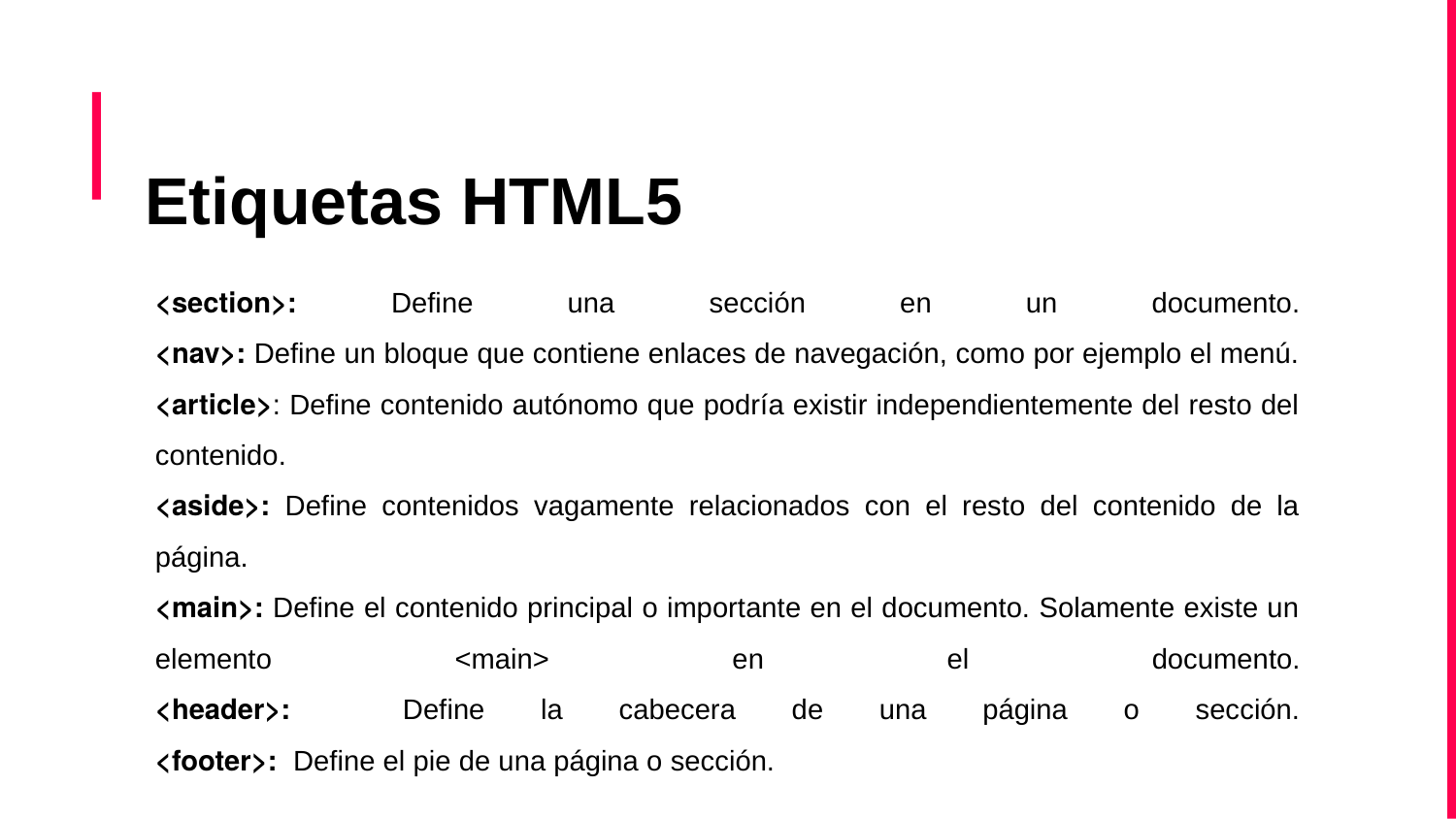

# Etiquetas HTML5

<section>: Define una sección en un documento.
<nav>: Define un bloque que contiene enlaces de navegación, como por ejemplo el menú.
<article>: Define contenido autónomo que podría existir independientemente del resto del contenido.
<aside>: Define contenidos vagamente relacionados con el resto del contenido de la página.
<main>: Define el contenido principal o importante en el documento. Solamente existe un elemento <main> en el documento.
<header>:  Define la cabecera de una página o sección.
<footer>:  Define el pie de una página o sección.